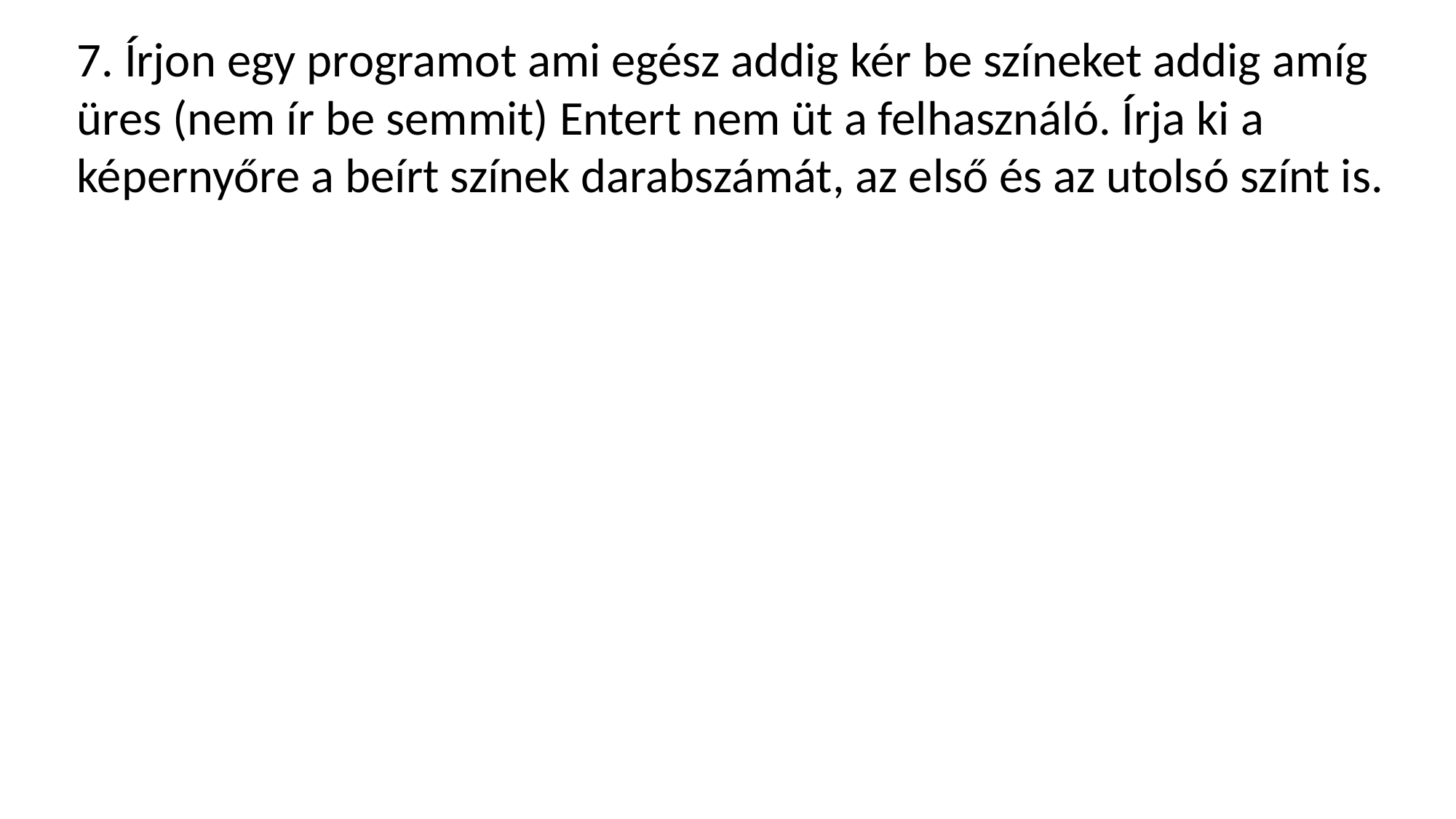

7. Írjon egy programot ami egész addig kér be színeket addig amíg üres (nem ír be semmit) Entert nem üt a felhasználó. Írja ki a képernyőre a beírt színek darabszámát, az első és az utolsó színt is.